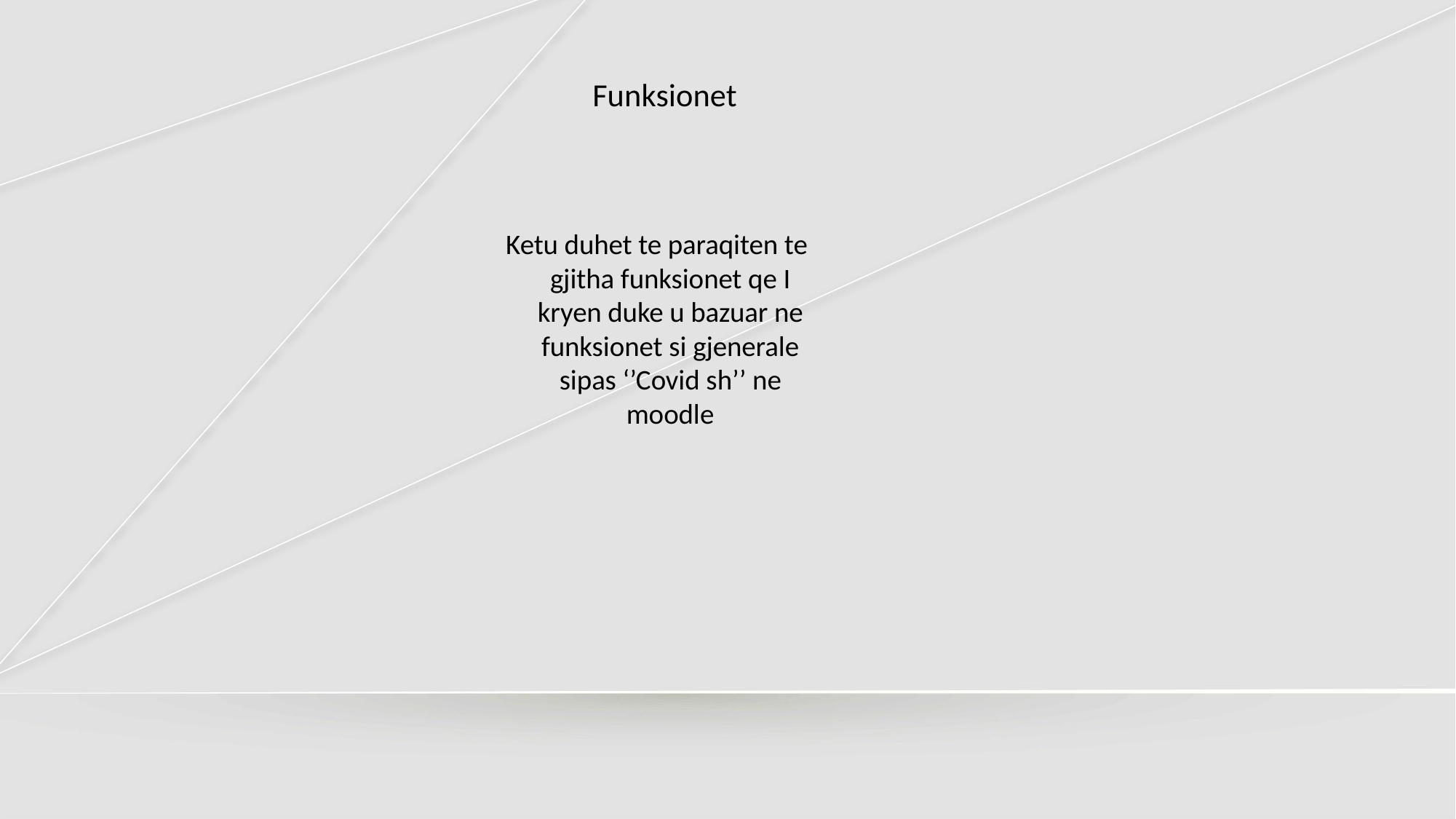

# Funksionet
Ketu duhet te paraqiten te gjitha funksionet qe I kryen duke u bazuar ne funksionet si gjenerale sipas ‘’Covid sh’’ ne moodle